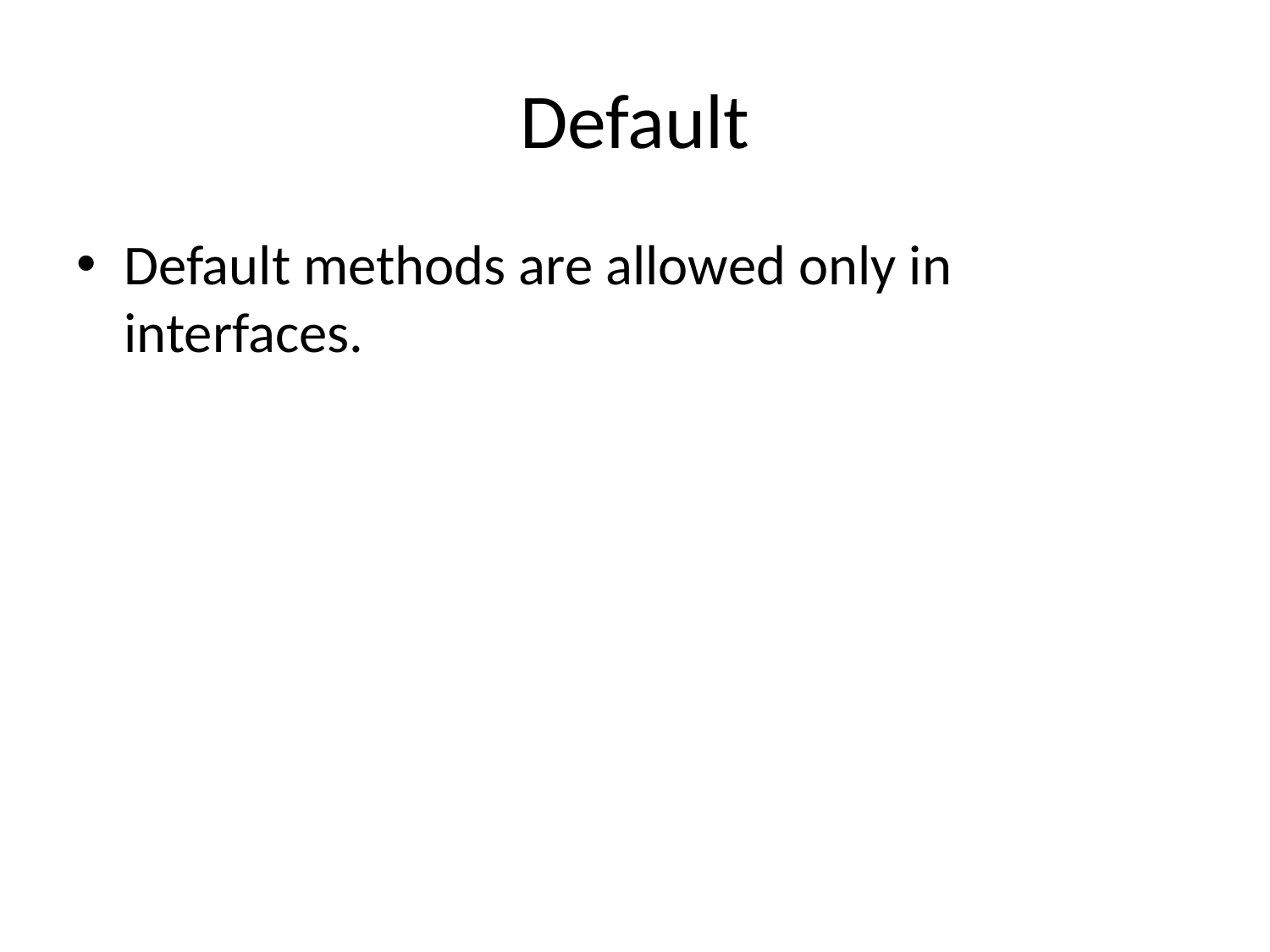

# Default
Default methods are allowed only in interfaces.